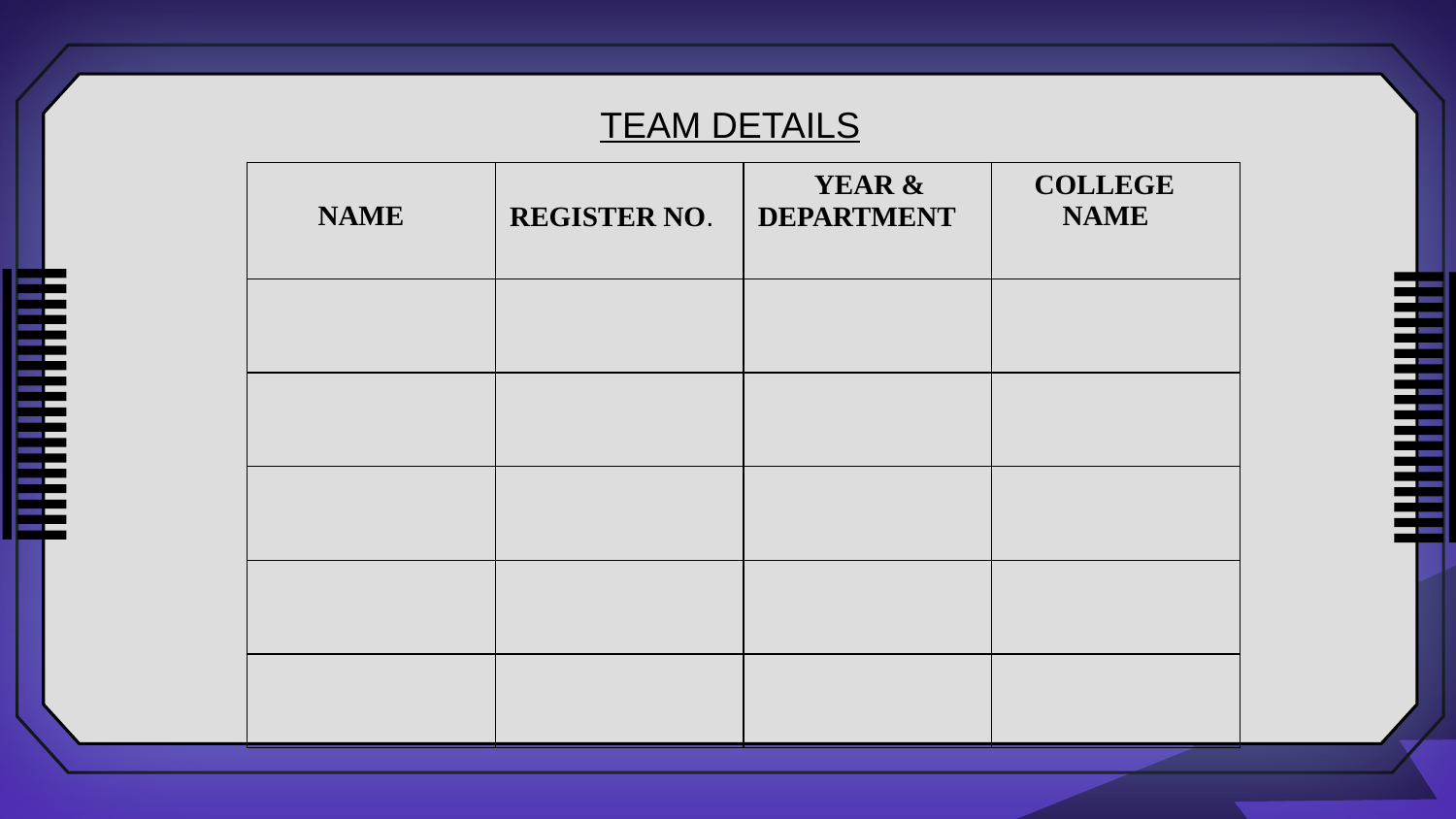

TEAM DETAILS

| NAME | REGISTER NO. | YEAR & DEPARTMENT | COLLEGE NAME |
| --- | --- | --- | --- |
|  |  |  |  |
|  |  |  |  |
|  |  |  |  |
|  |  |  |  |
|  |  |  |  |